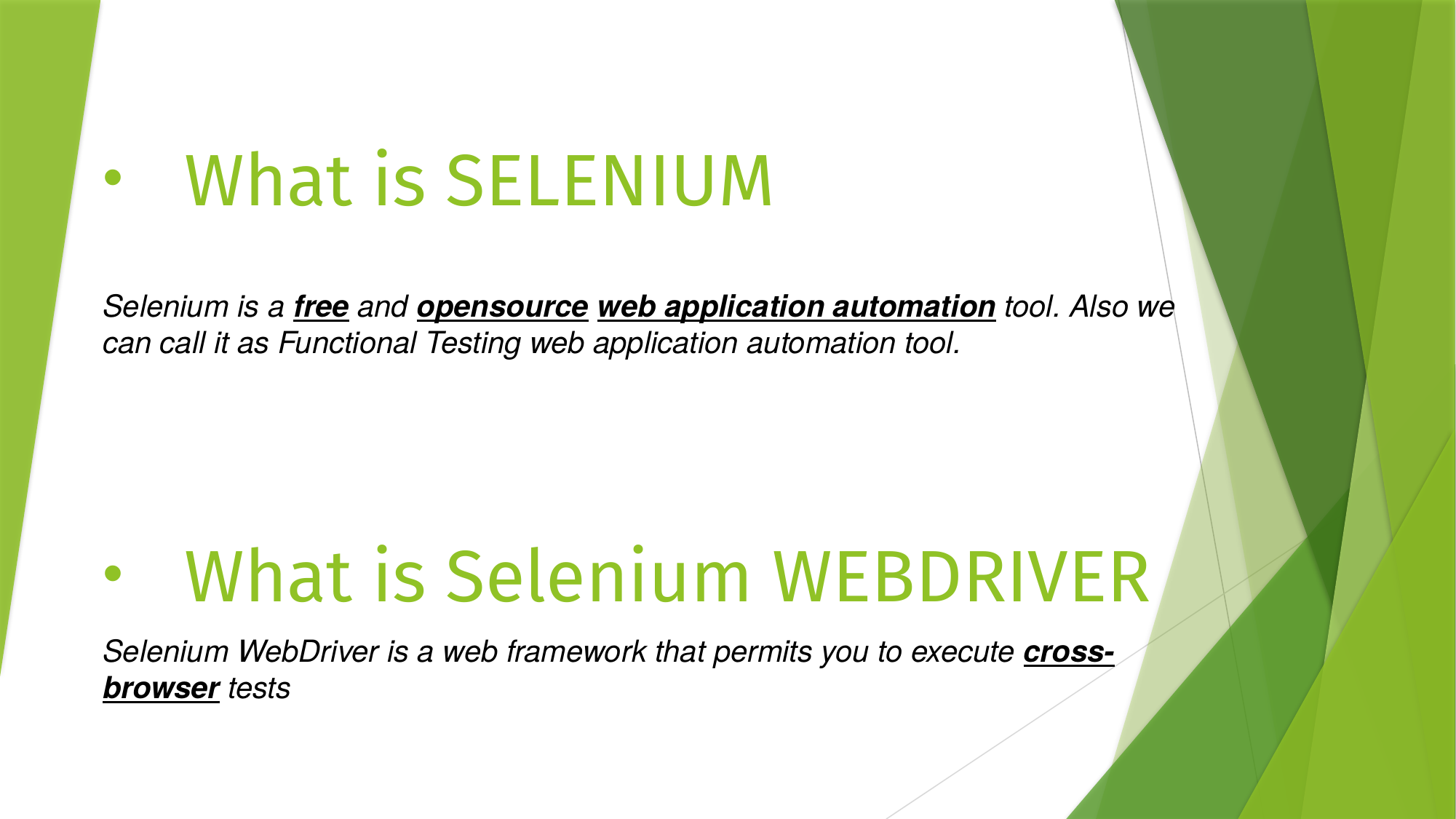

What is SELENIUM

Selenium is a free and opensource web application automation tool. Also we can call it as Functional Testing web application automation tool.

What is Selenium WEBDRIVER
Selenium WebDriver is a web framework that permits you to execute cross-browser tests